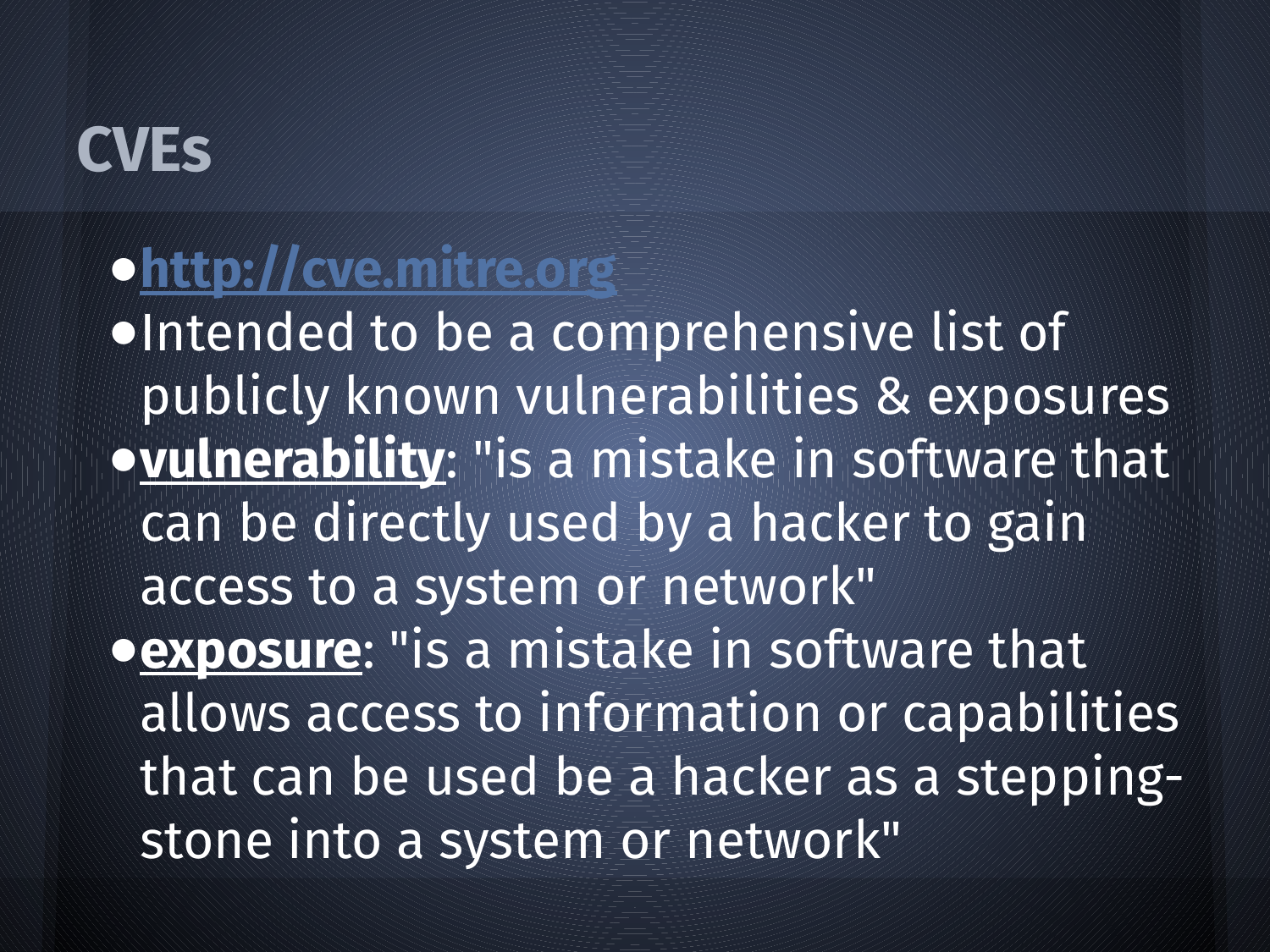

# CVEs
http://cve.mitre.org
Intended to be a comprehensive list of publicly known vulnerabilities & exposures
vulnerability: "is a mistake in software that can be directly used by a hacker to gain access to a system or network"
exposure: "is a mistake in software that allows access to information or capabilities that can be used be a hacker as a stepping-stone into a system or network"